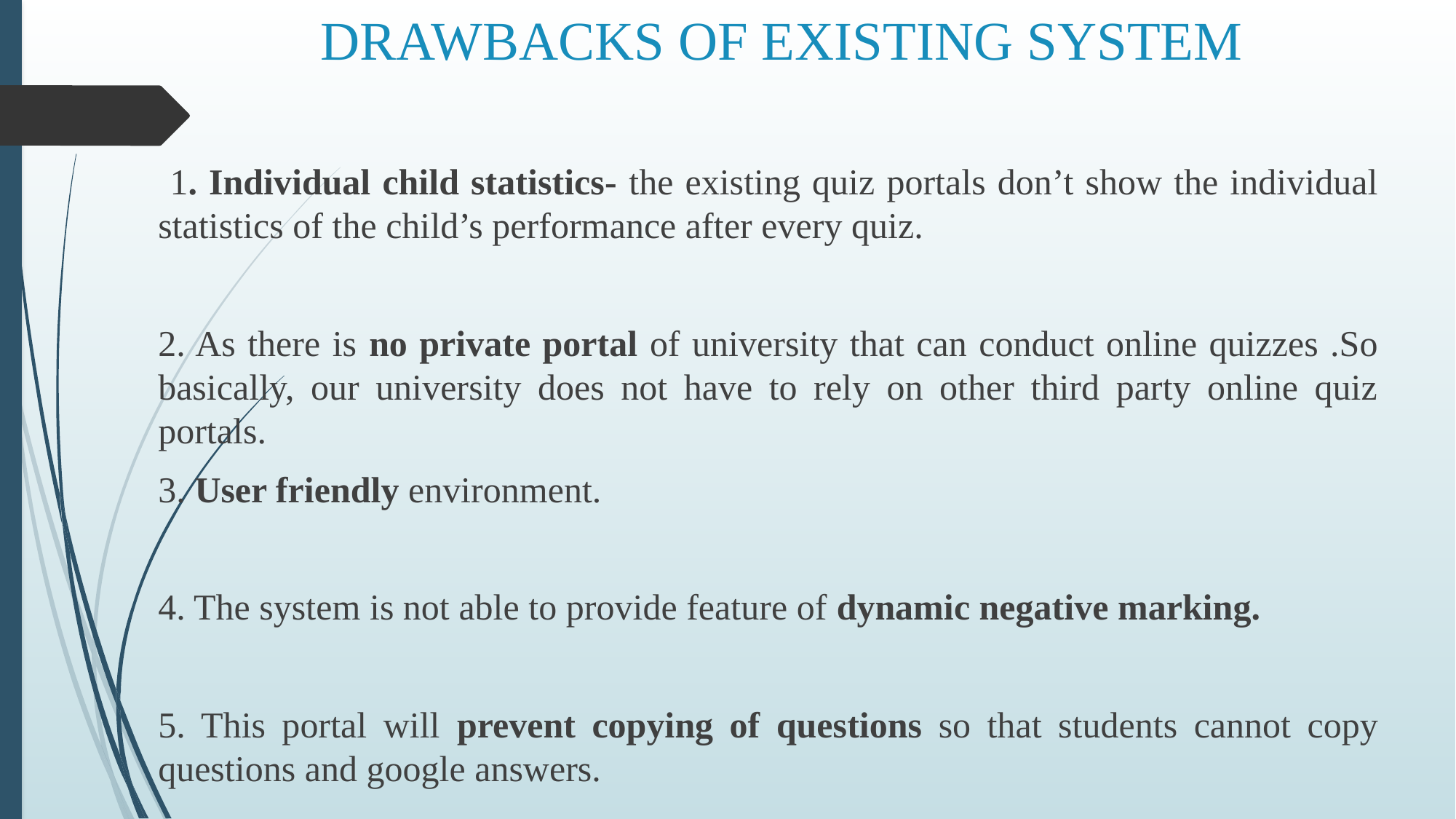

# DRAWBACKS OF EXISTING SYSTEM
 1. Individual child statistics- the existing quiz portals don’t show the individual statistics of the child’s performance after every quiz.

2. As there is no private portal of university that can conduct online quizzes .So basically, our university does not have to rely on other third party online quiz portals.
3. User friendly environment.

4. The system is not able to provide feature of dynamic negative marking.

5. This portal will prevent copying of questions so that students cannot copy questions and google answers.